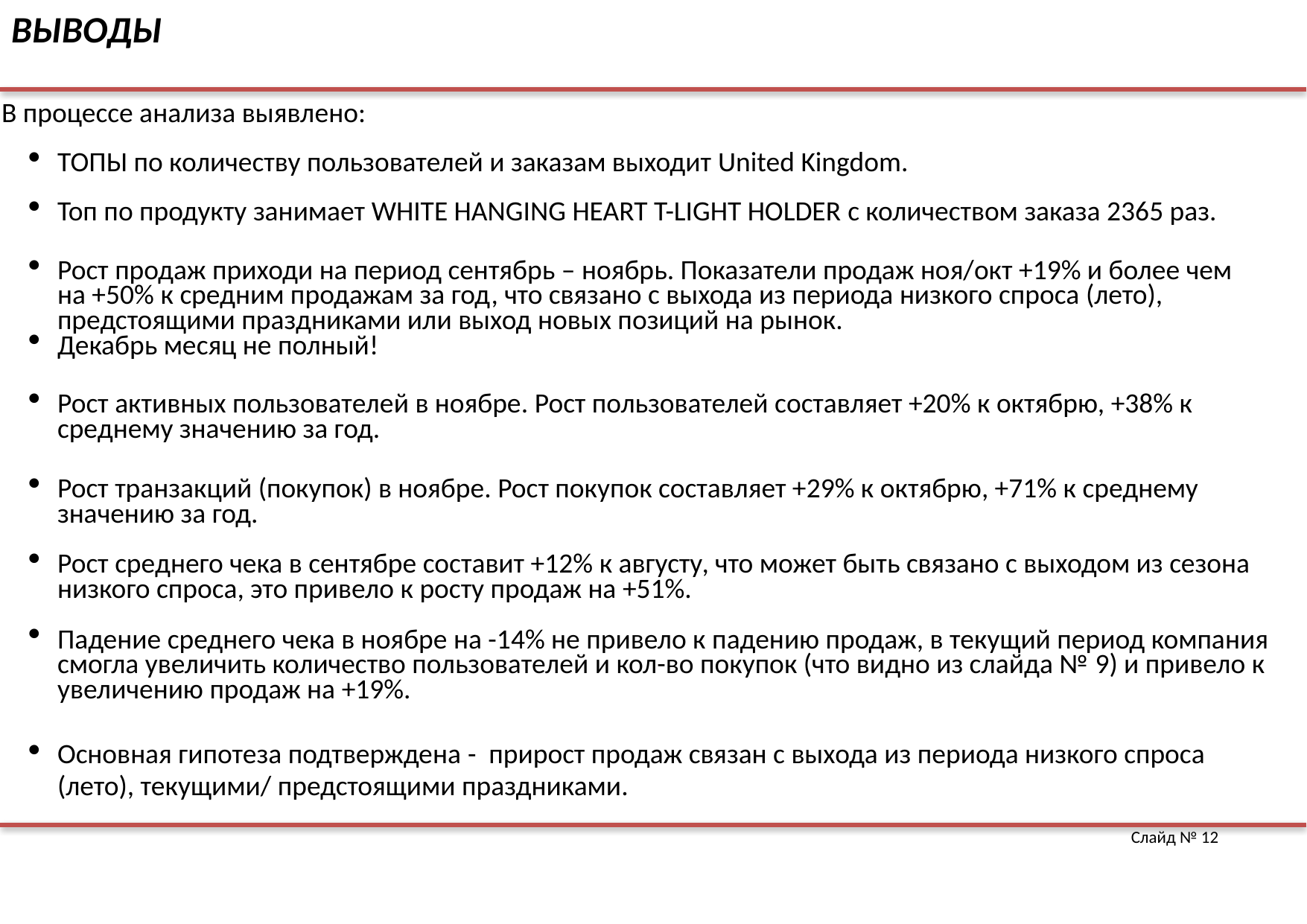

ВЫВОДЫ
В процессе анализа выявлено:
ТОПЫ по количеству пользователей и заказам выходит United Kingdom.
Топ по продукту занимает WHITE HANGING HEART T-LIGHT HOLDER с количеством заказа 2365 раз.

Рост продаж приходи на период сентябрь – ноябрь. Показатели продаж ноя/окт +19% и более чем на +50% к средним продажам за год, что связано с выхода из периода низкого спроса (лето), предстоящими праздниками или выход новых позиций на рынок.
Декабрь месяц не полный!

Рост активных пользователей в ноябре. Рост пользователей составляет +20% к октябрю, +38% к среднему значению за год.

Рост транзакций (покупок) в ноябре. Рост покупок составляет +29% к октябрю, +71% к среднему значению за год.

Рост среднего чека в сентябре составит +12% к августу, что может быть связано с выходом из сезона низкого спроса, это привело к росту продаж на +51%.

Падение среднего чека в ноябре на -14% не привело к падению продаж, в текущий период компания смогла увеличить количество пользователей и кол-во покупок (что видно из слайда № 9) и привело к увеличению продаж на +19%.

Основная гипотеза подтверждена -  прирост продаж связан с выхода из периода низкого спроса (лето), текущими/ предстоящими праздниками.
Слайд № 12